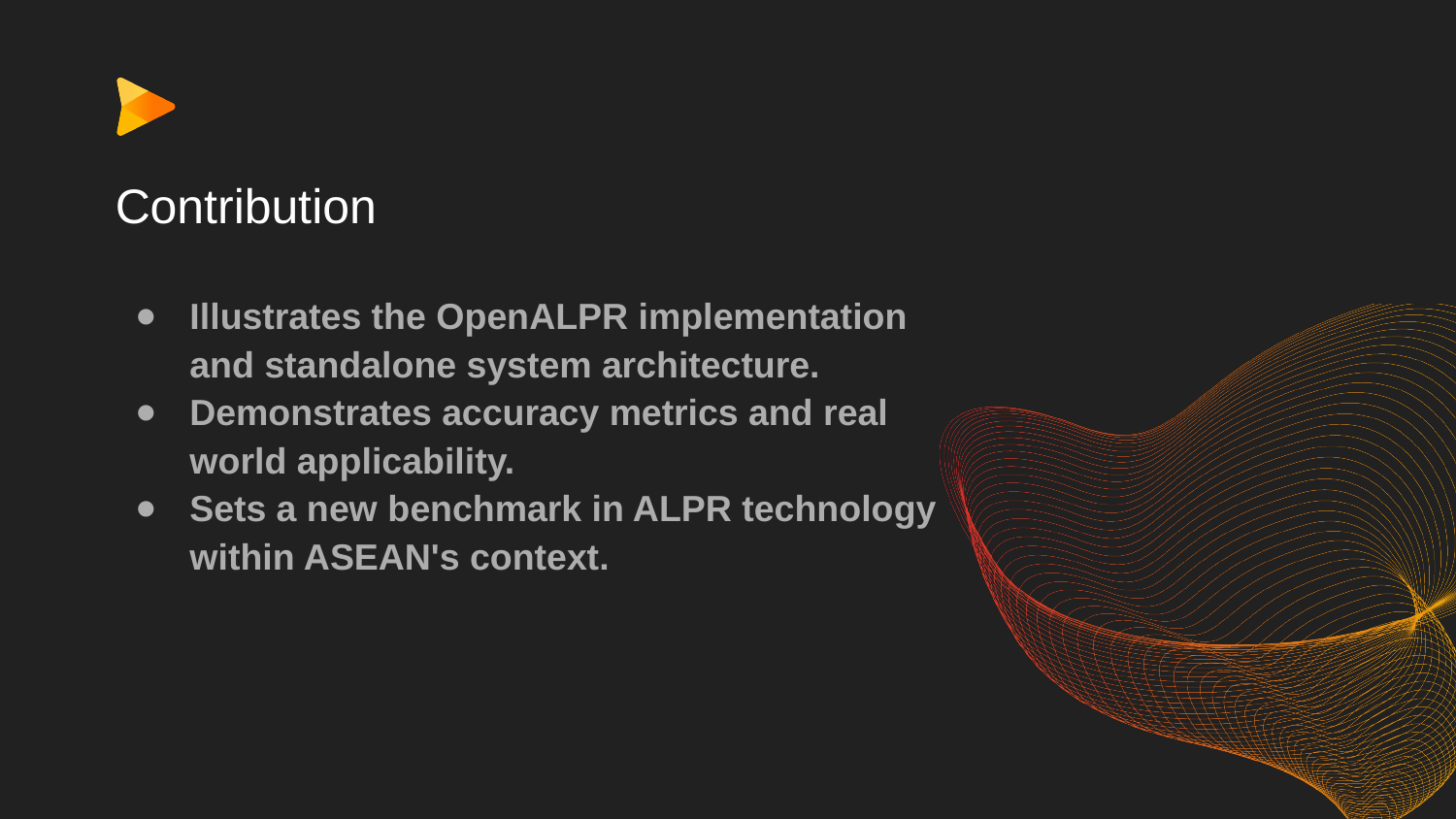

# Contribution
Illustrates the OpenALPR implementation and standalone system architecture.
Demonstrates accuracy metrics and real world applicability.
Sets a new benchmark in ALPR technology within ASEAN's context.